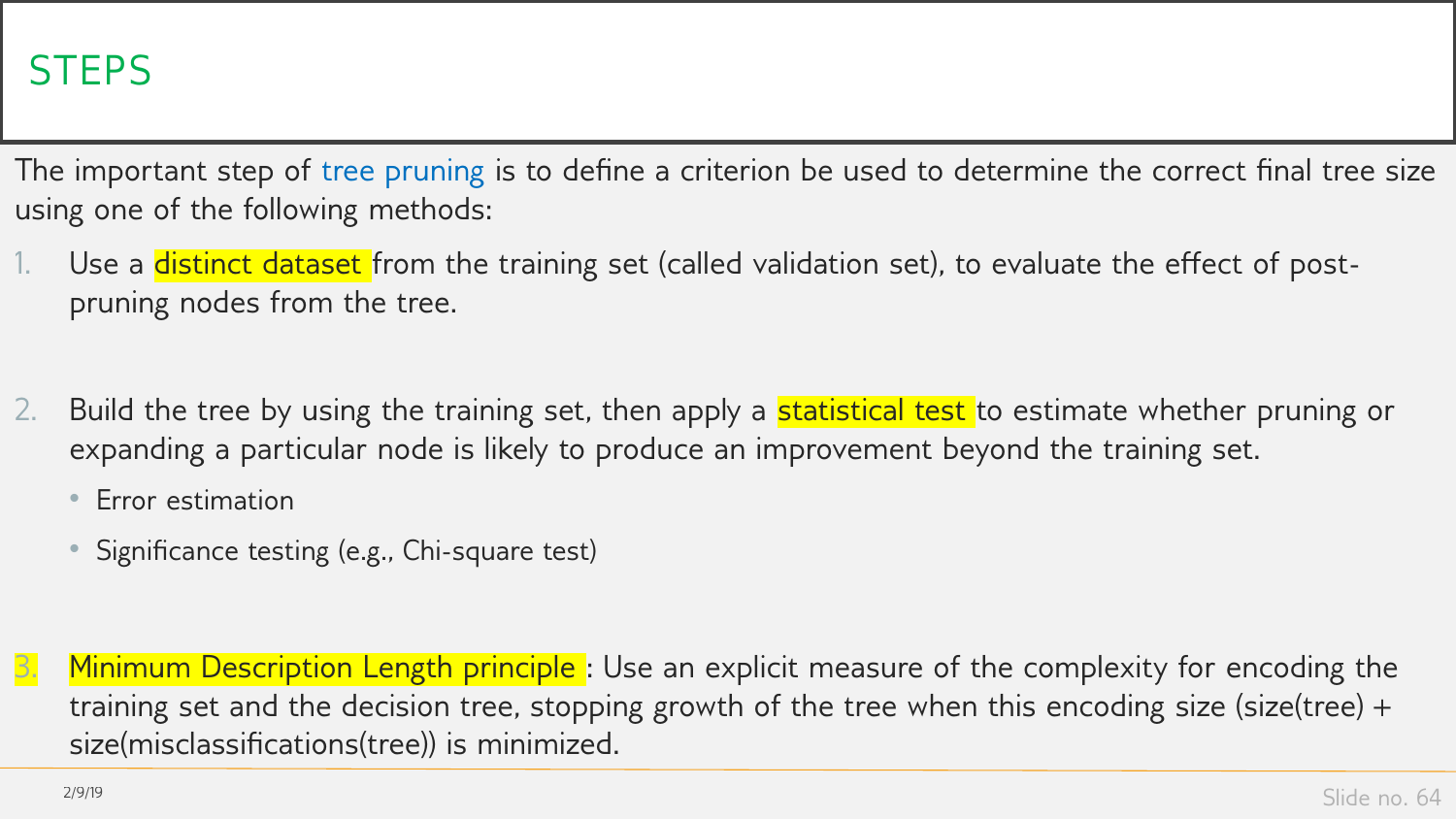

# steps
The important step of tree pruning is to define a criterion be used to determine the correct final tree size using one of the following methods:
Use a distinct dataset from the training set (called validation set), to evaluate the effect of post-pruning nodes from the tree.

Build the tree by using the training set, then apply a statistical test to estimate whether pruning or expanding a particular node is likely to produce an improvement beyond the training set.
Error estimation
Significance testing (e.g., Chi-square test)

Minimum Description Length principle : Use an explicit measure of the complexity for encoding the training set and the decision tree, stopping growth of the tree when this encoding size (size(tree) + size(misclassifications(tree)) is minimized.
2/9/19
Slide no. 64